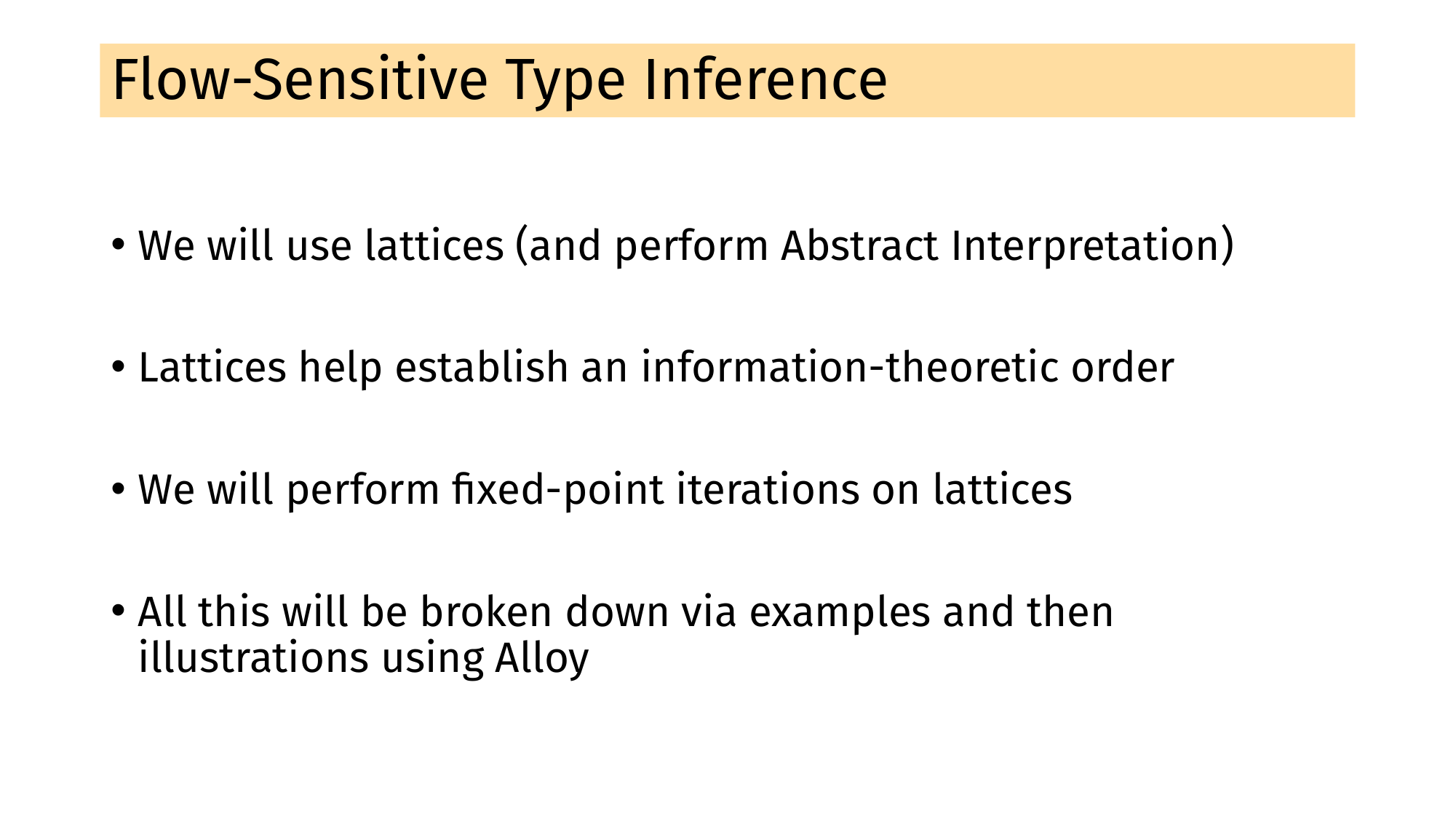

# Flow-Sensitive Type Inference
We will use lattices (and perform Abstract Interpretation)

Lattices help establish an information-theoretic order

We will perform fixed-point iterations on lattices

All this will be broken down via examples and then illustrations using Alloy